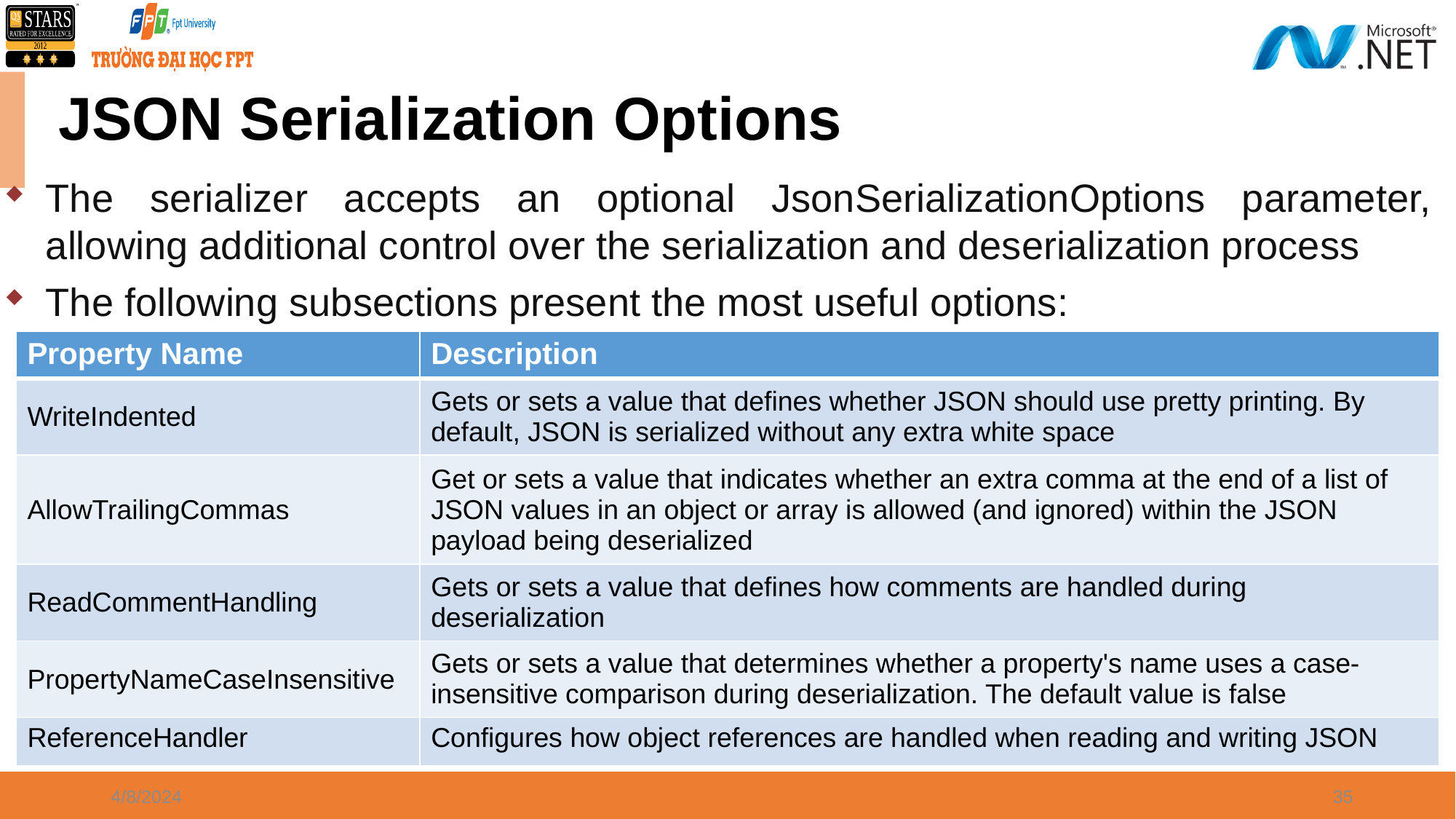

# JSON Serialization Options
The serializer accepts an optional JsonSerializationOptions parameter, allowing additional control over the serialization and deserialization process
The following subsections present the most useful options:
| Property Name | Description |
| --- | --- |
| WriteIndented | Gets or sets a value that defines whether JSON should use pretty printing. By default, JSON is serialized without any extra white space |
| AllowTrailingCommas | Get or sets a value that indicates whether an extra comma at the end of a list of JSON values in an object or array is allowed (and ignored) within the JSON payload being deserialized |
| ReadCommentHandling | Gets or sets a value that defines how comments are handled during deserialization |
| PropertyNameCaseInsensitive | Gets or sets a value that determines whether a property's name uses a case-insensitive comparison during deserialization. The default value is false |
| ReferenceHandler | Configures how object references are handled when reading and writing JSON |
4/8/2024
35